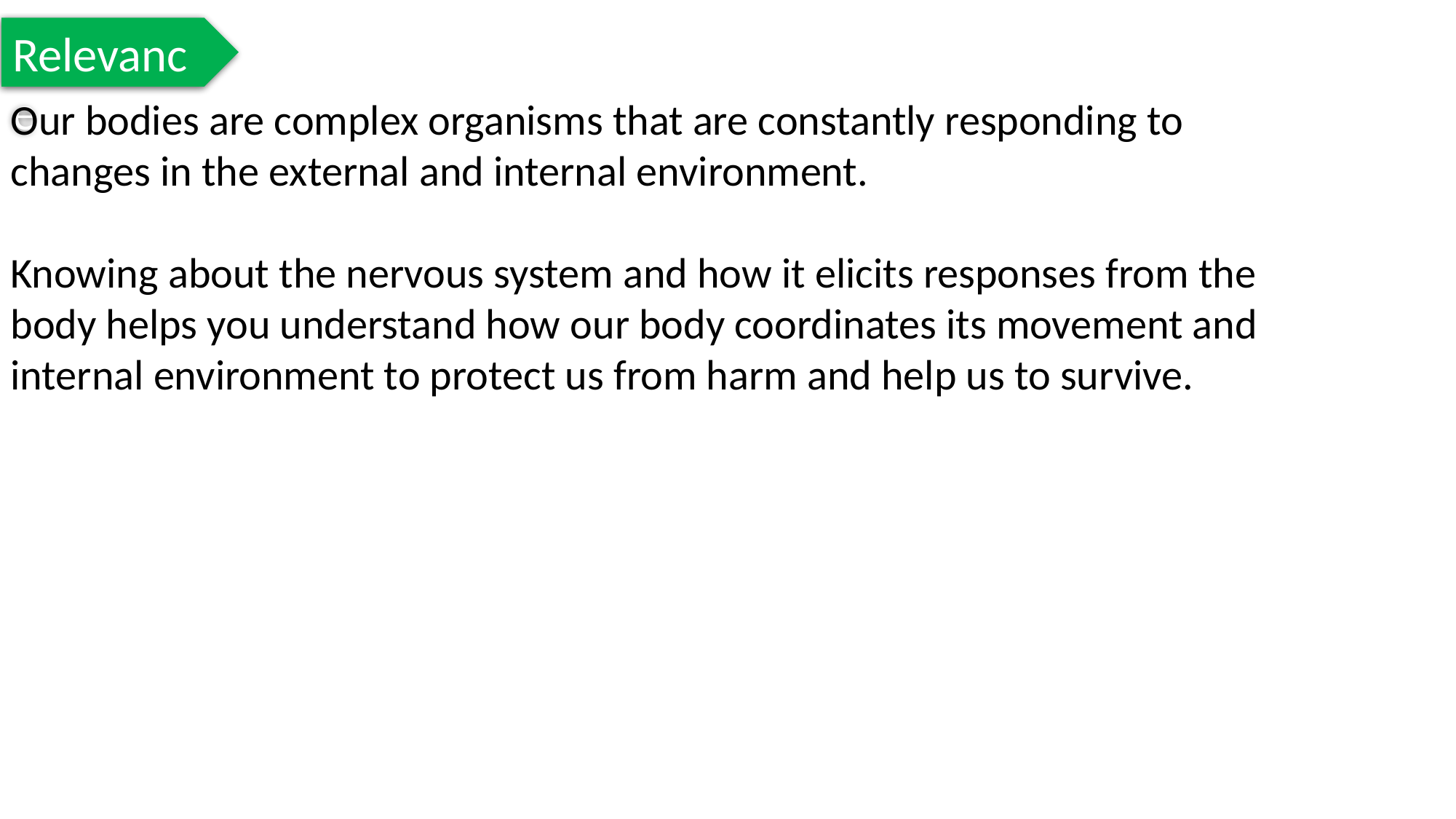

Relevance
Our bodies are complex organisms that are constantly responding to changes in the external and internal environment.

Knowing about the nervous system and how it elicits responses from the body helps you understand how our body coordinates its movement and internal environment to protect us from harm and help us to survive.